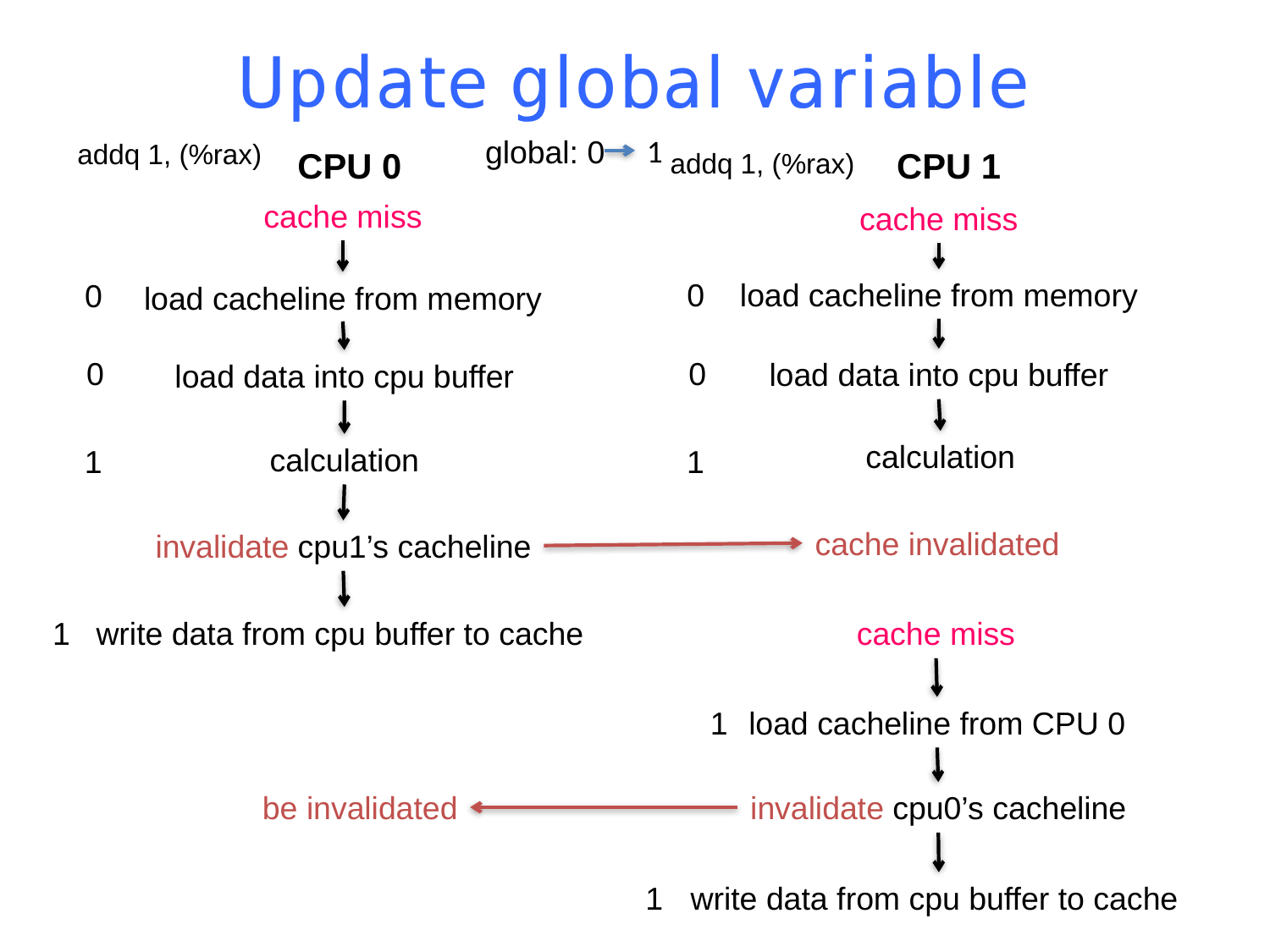

# Update global variable
1
global: 0
addq 1, (%rax)
CPU 0
CPU 1
addq 1, (%rax)
cache miss
cache miss
load cacheline from memory
0
0
load cacheline from memory
0
load data into cpu buffer
0
load data into cpu buffer
calculation
1
calculation
1
cache invalidated
invalidate cpu1’s cacheline
1
write data from cpu buffer to cache
cache miss
load cacheline from CPU 0
1
be invalidated
invalidate cpu0’s cacheline
1
write data from cpu buffer to cache